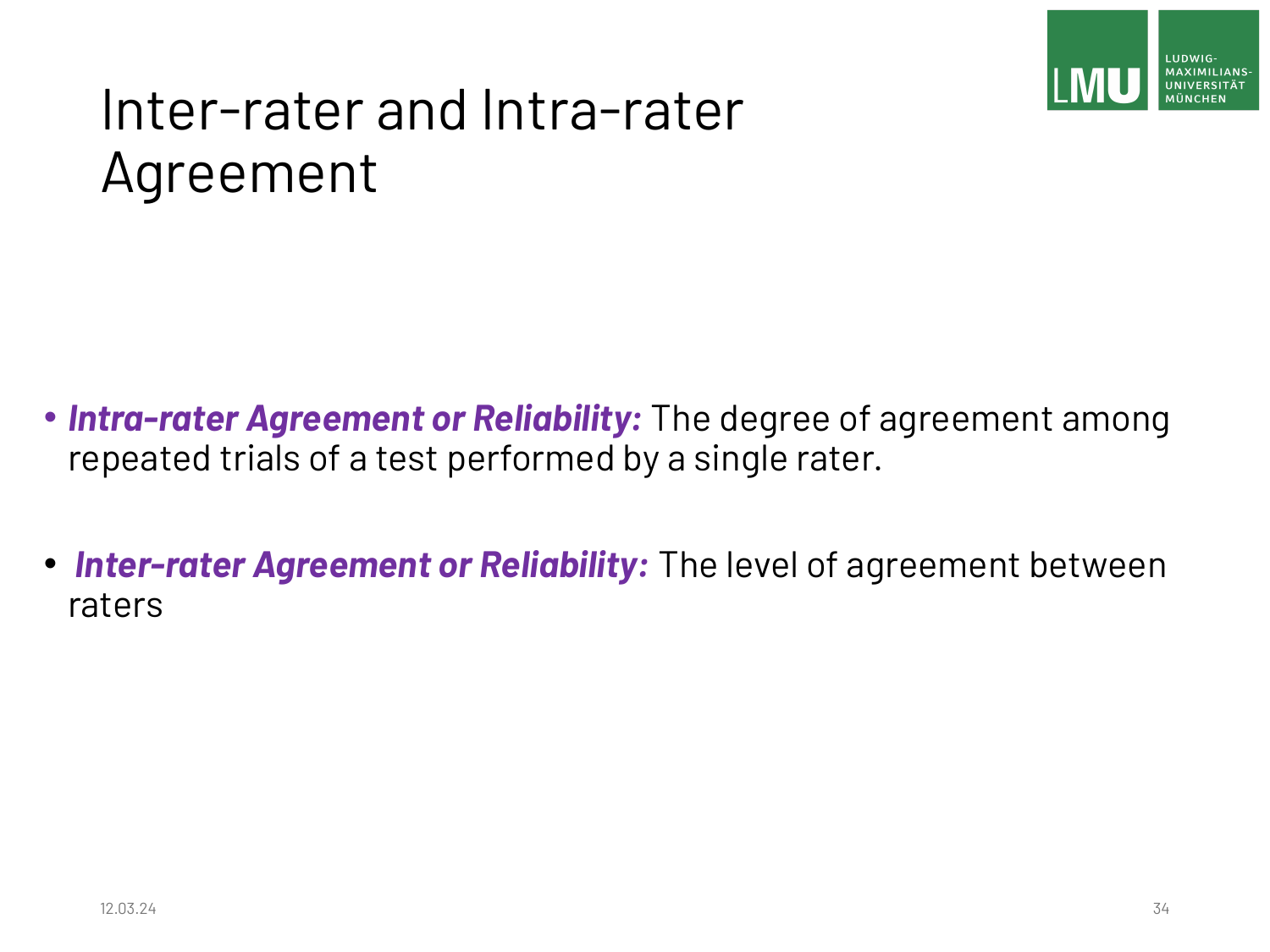

# Inter-rater and Intra-rater Agreement
Intra-rater Agreement or Reliability: The degree of agreement among repeated trials of a test performed by a single rater.

 Inter-rater Agreement or Reliability: The level of agreement between raters
12.03.24
34